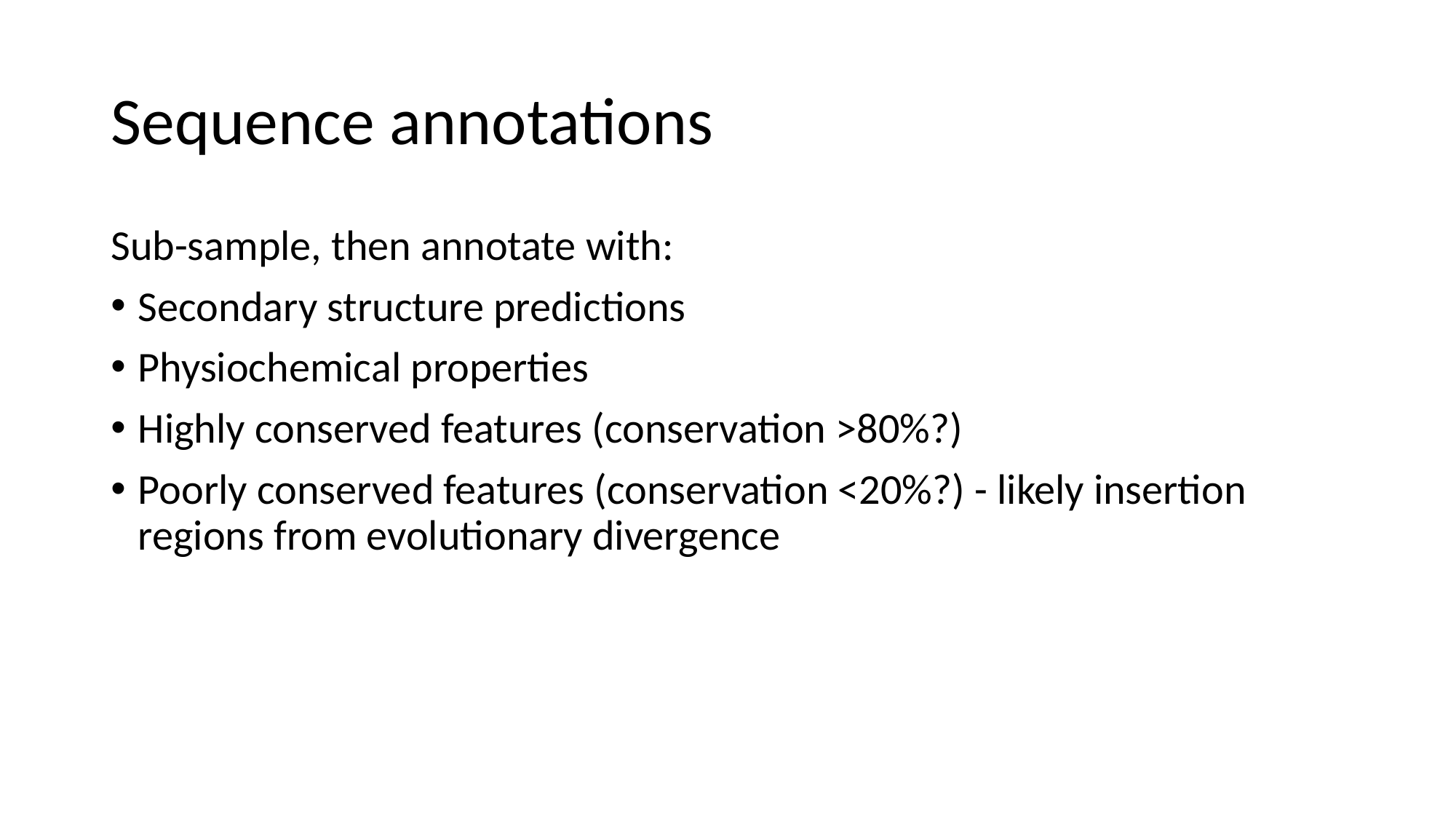

# Sequence annotations
Sub-sample, then annotate with:
Secondary structure predictions
Physiochemical properties
Highly conserved features (conservation >80%?)
Poorly conserved features (conservation <20%?) - likely insertion regions from evolutionary divergence